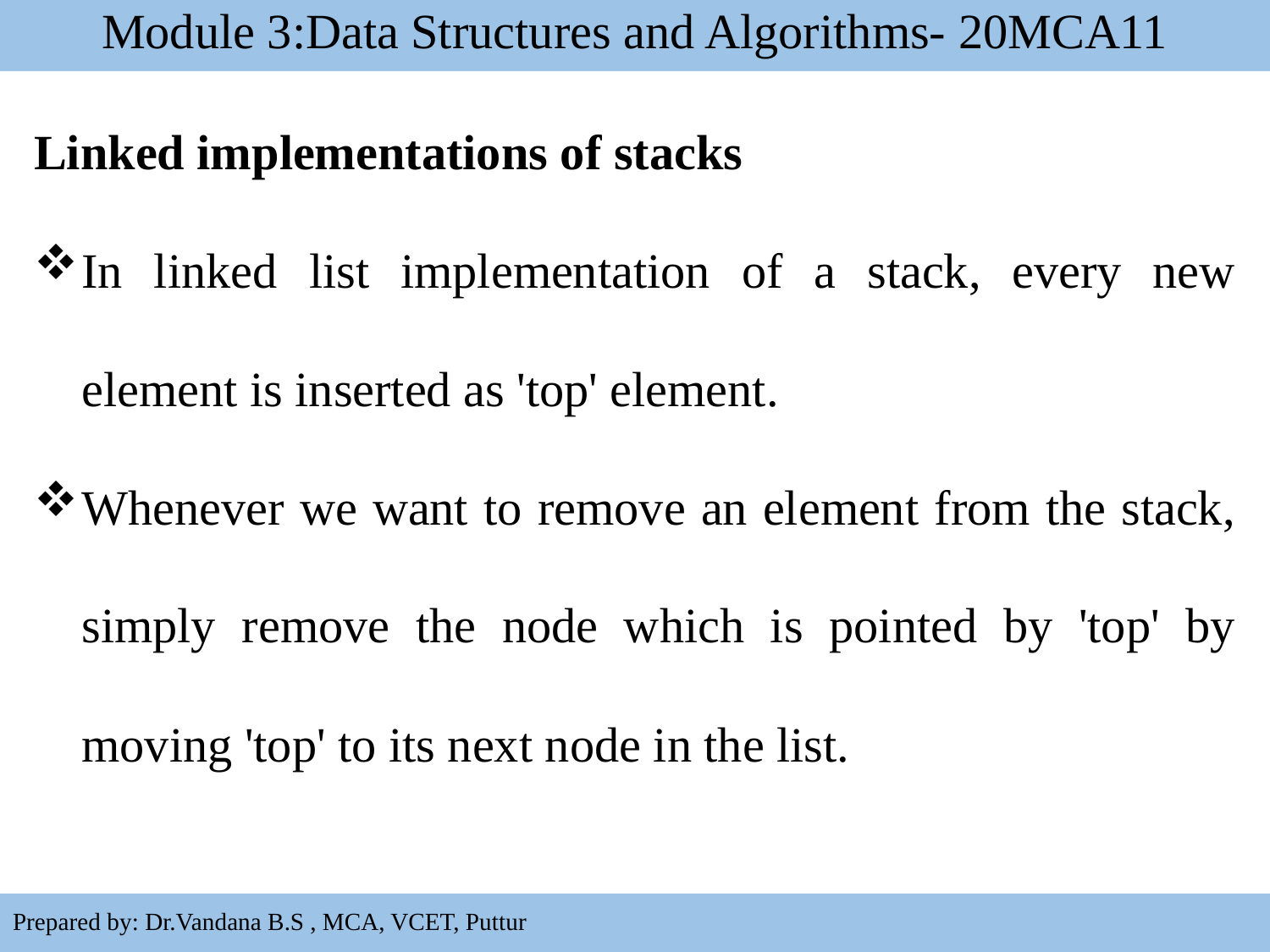

Module 3:Data Structures and Algorithms- 20MCA11
Linked implementations of stacks
In linked list implementation of a stack, every new element is inserted as 'top' element.
Whenever we want to remove an element from the stack, simply remove the node which is pointed by 'top' by moving 'top' to its next node in the list.
48
Prepared by: Dr.Vandana B.S , MCA, VCET, Puttur